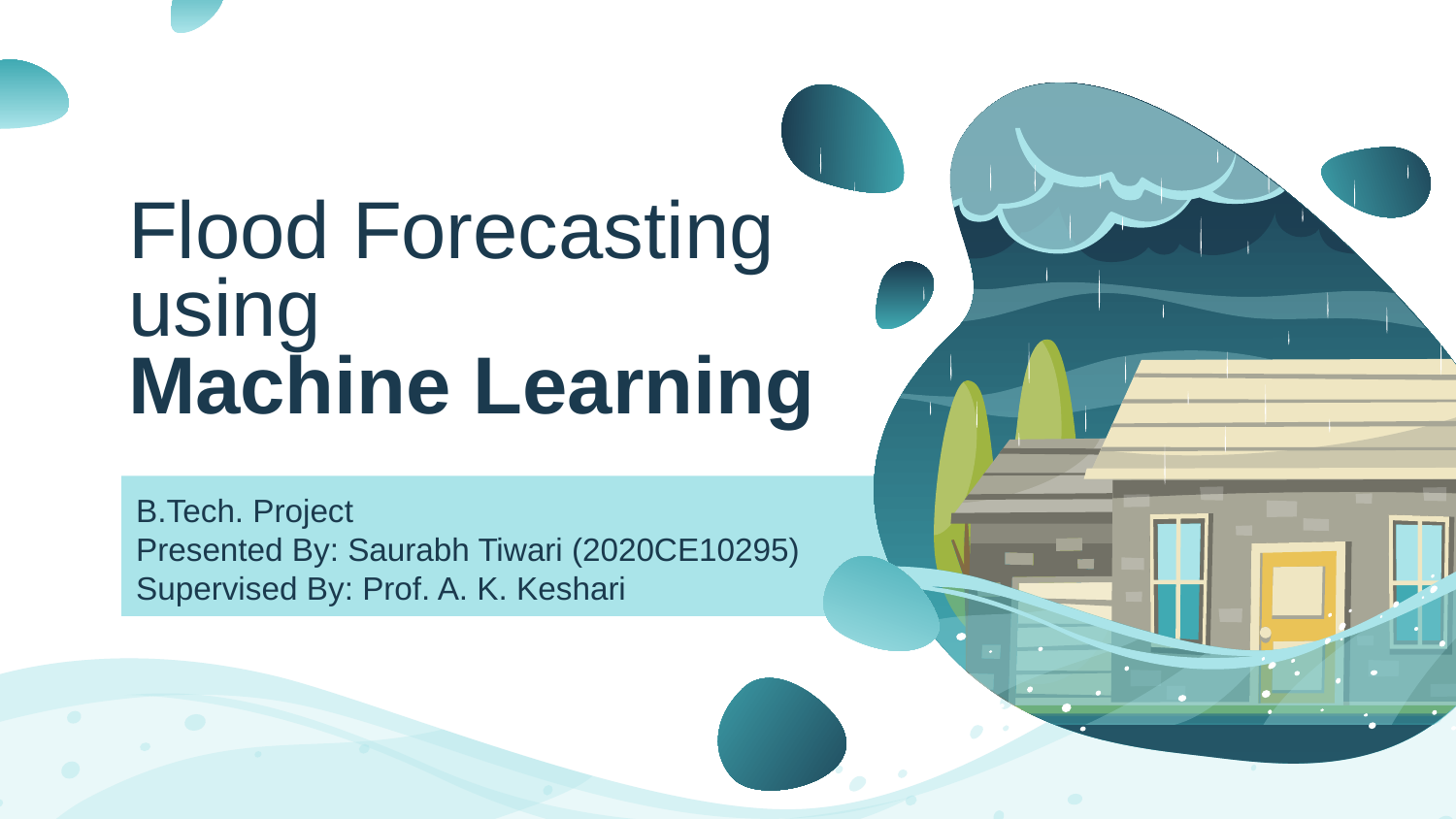

# Flood Forecasting using Machine Learning

B.Tech. Project
Presented By: Saurabh Tiwari (2020CE10295)
Supervised By: Prof. A. K. Keshari